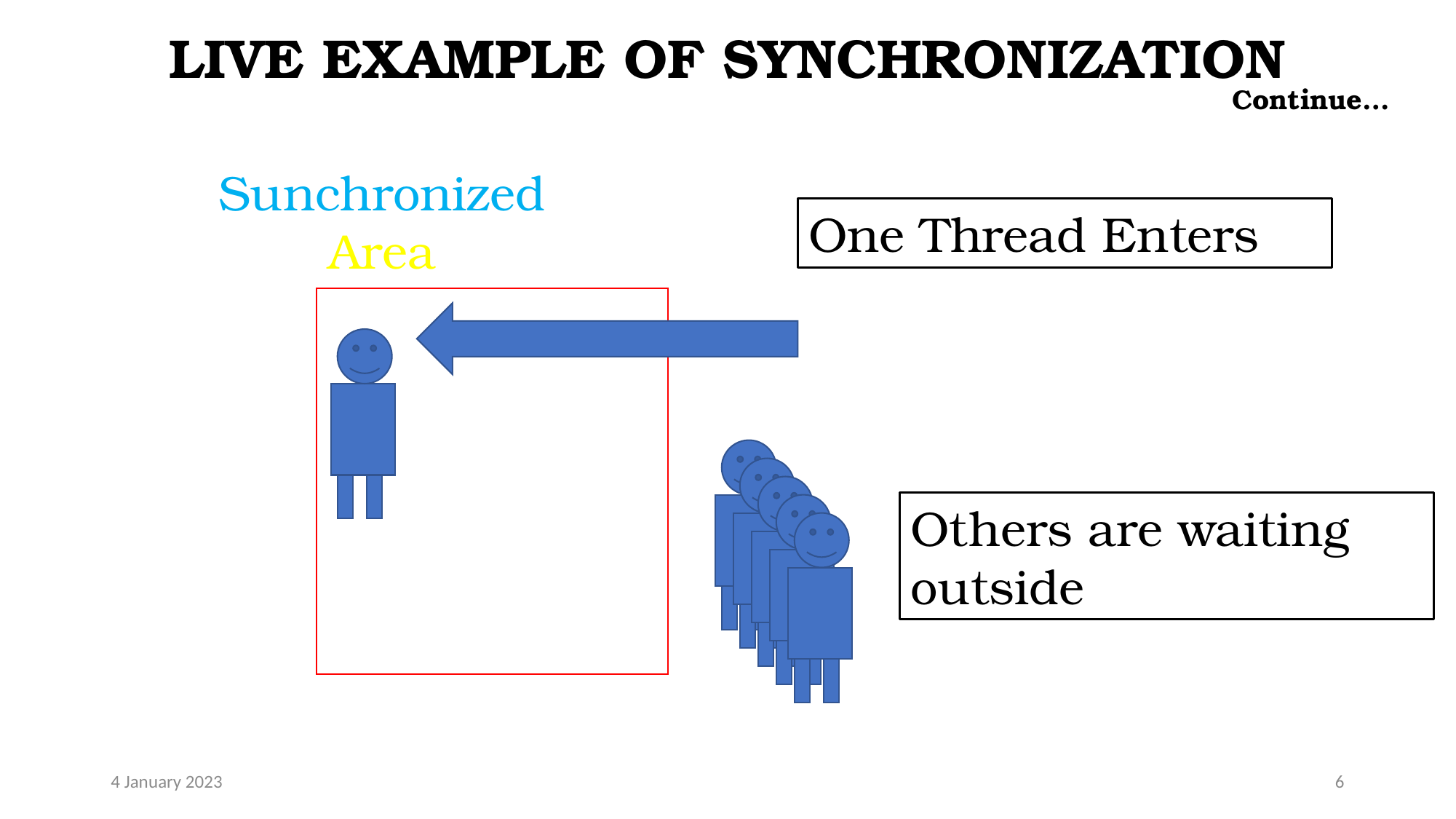

LIVE EXAMPLE OF SYNCHRONIZATION
Continue…
Sunchronized Area
One Thread Enters

Others are waiting outside

4 January 2023
6